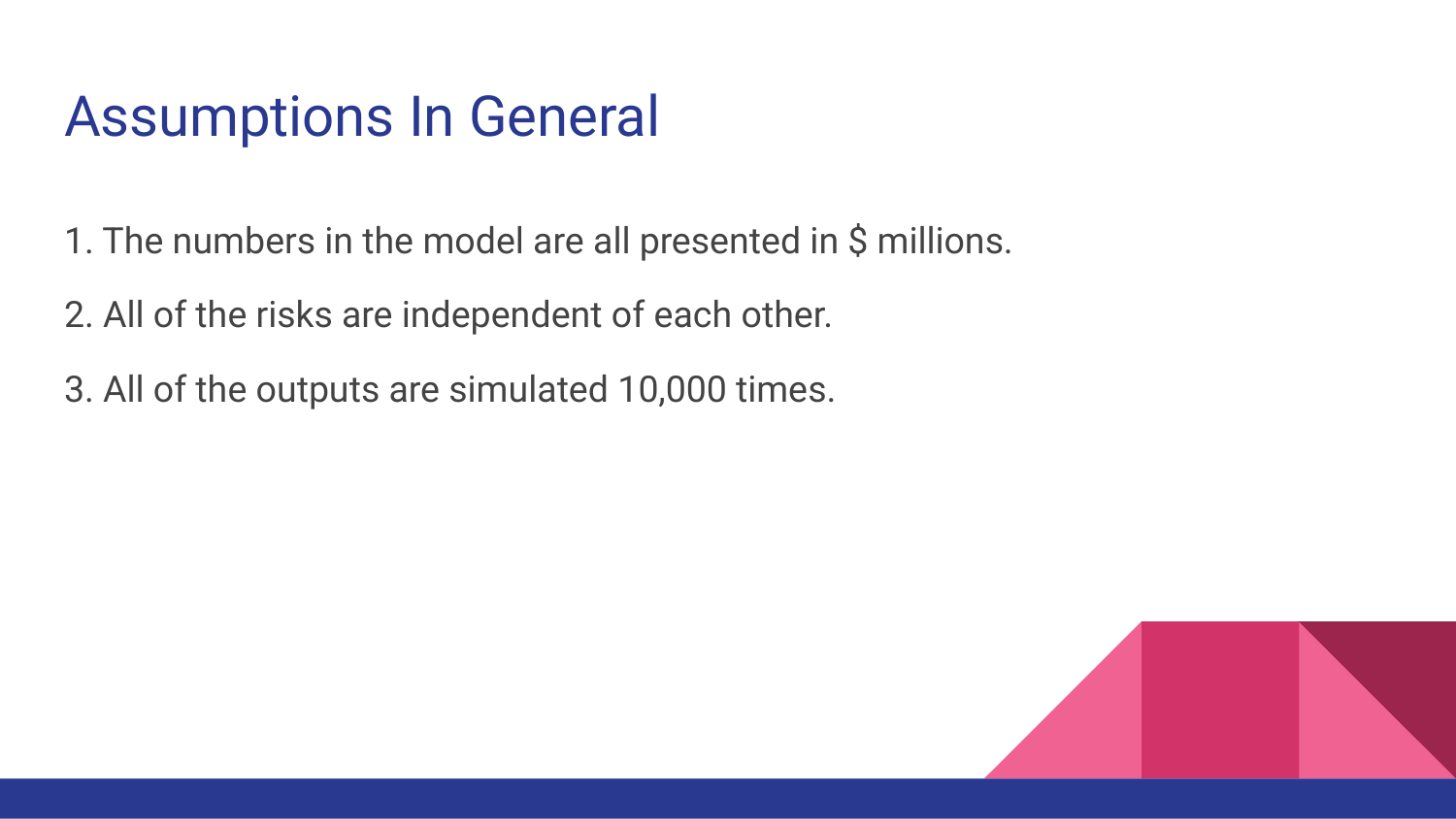

# Assumptions In General
1. The numbers in the model are all presented in $ millions.
2. All of the risks are independent of each other.
3. All of the outputs are simulated 10,000 times.